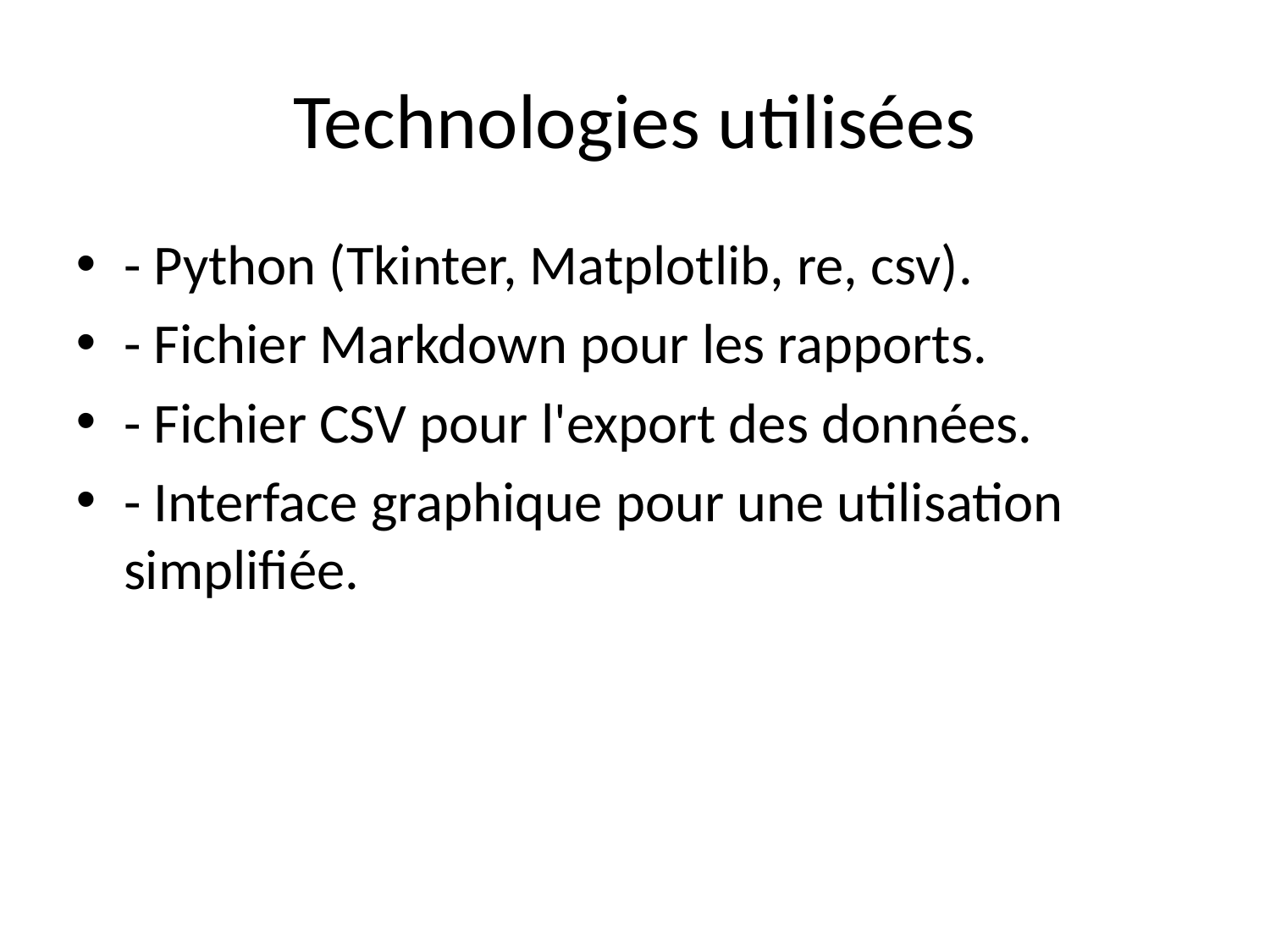

Technologies utilisées
- Python (Tkinter, Matplotlib, re, csv).
- Fichier Markdown pour les rapports.
- Fichier CSV pour l'export des données.
- Interface graphique pour une utilisation simplifiée.